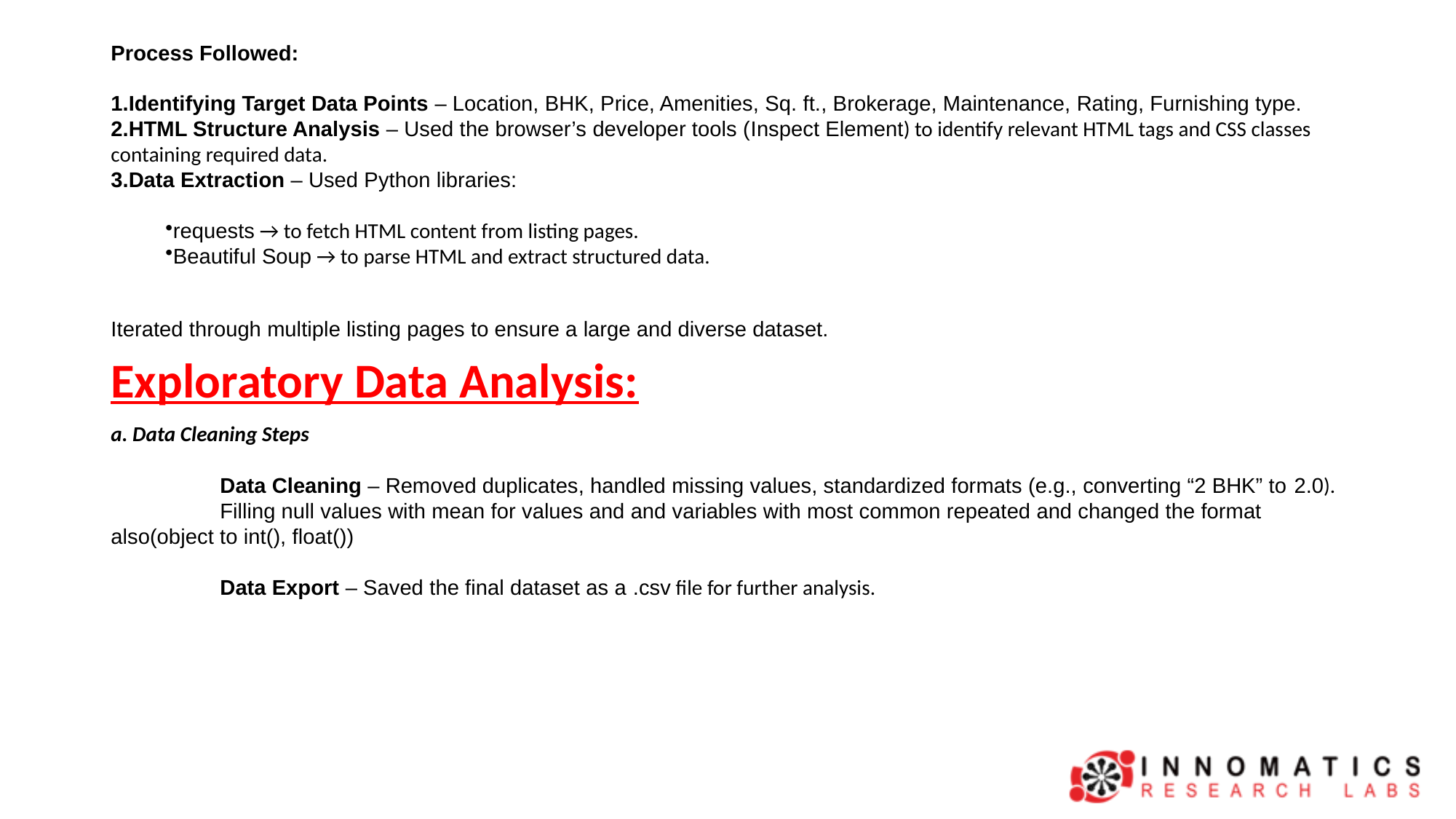

Process Followed:

Identifying Target Data Points – Location, BHK, Price, Amenities, Sq. ft., Brokerage, Maintenance, Rating, Furnishing type.
HTML Structure Analysis – Used the browser’s developer tools (Inspect Element) to identify relevant HTML tags and CSS classes containing required data.
Data Extraction – Used Python libraries:

requests → to fetch HTML content from listing pages.
Beautiful Soup → to parse HTML and extract structured data.

Iterated through multiple listing pages to ensure a large and diverse dataset.
Exploratory Data Analysis:
a. Data Cleaning Steps

	Data Cleaning – Removed duplicates, handled missing values, standardized formats (e.g., converting “2 BHK” to 2.0).
	Filling null values with mean for values and and variables with most common repeated and changed the format also(object to int(), float())

	Data Export – Saved the final dataset as a .csv file for further analysis.